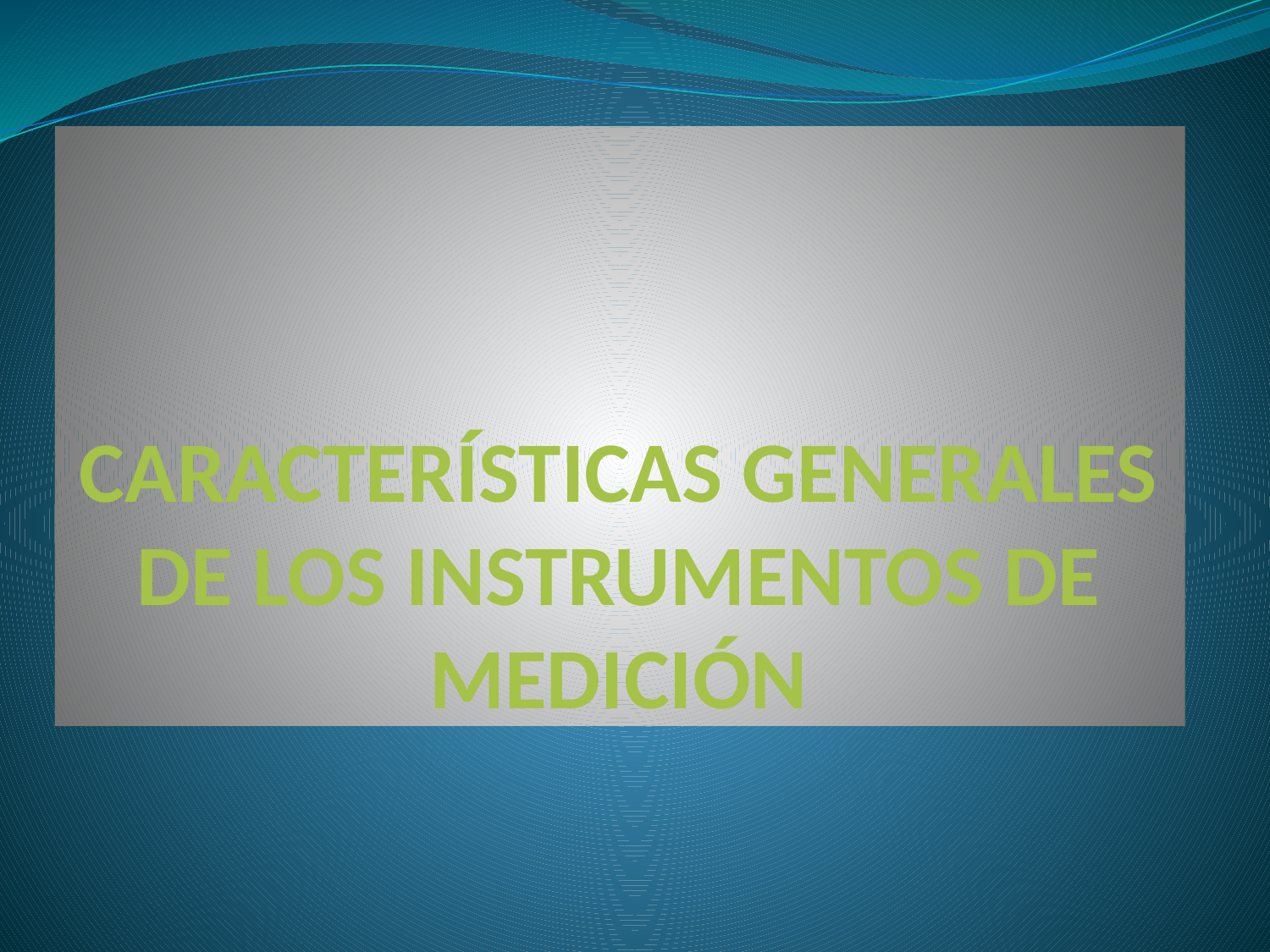

# CARACTERÍSTICAS GENERALES DE LOS INSTRUMENTOS DE MEDICIÓN